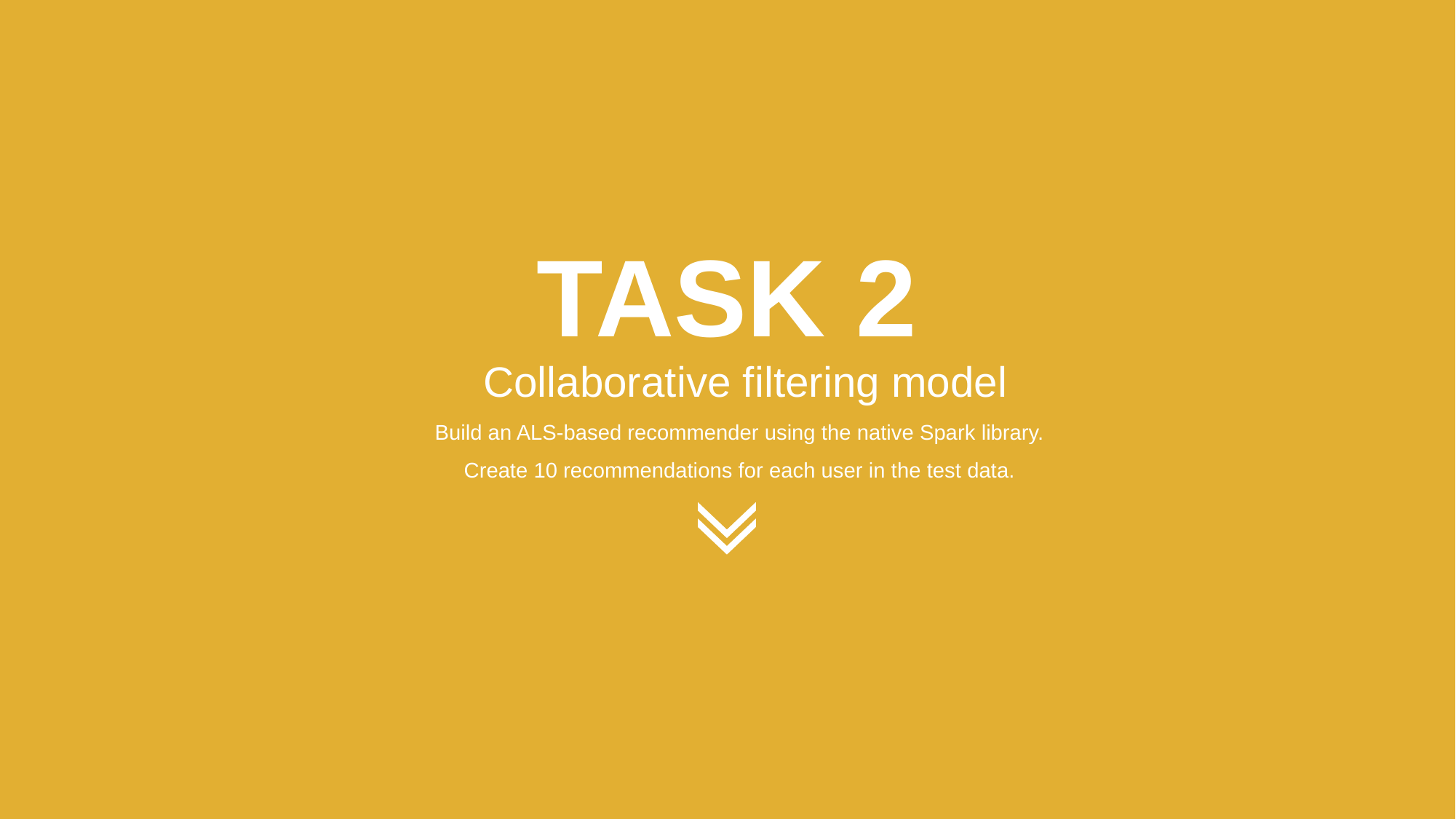

# TASK 2
 Collaborative filtering model
Build an ALS-based recommender using the native Spark library.
Create 10 recommendations for each user in the test data.